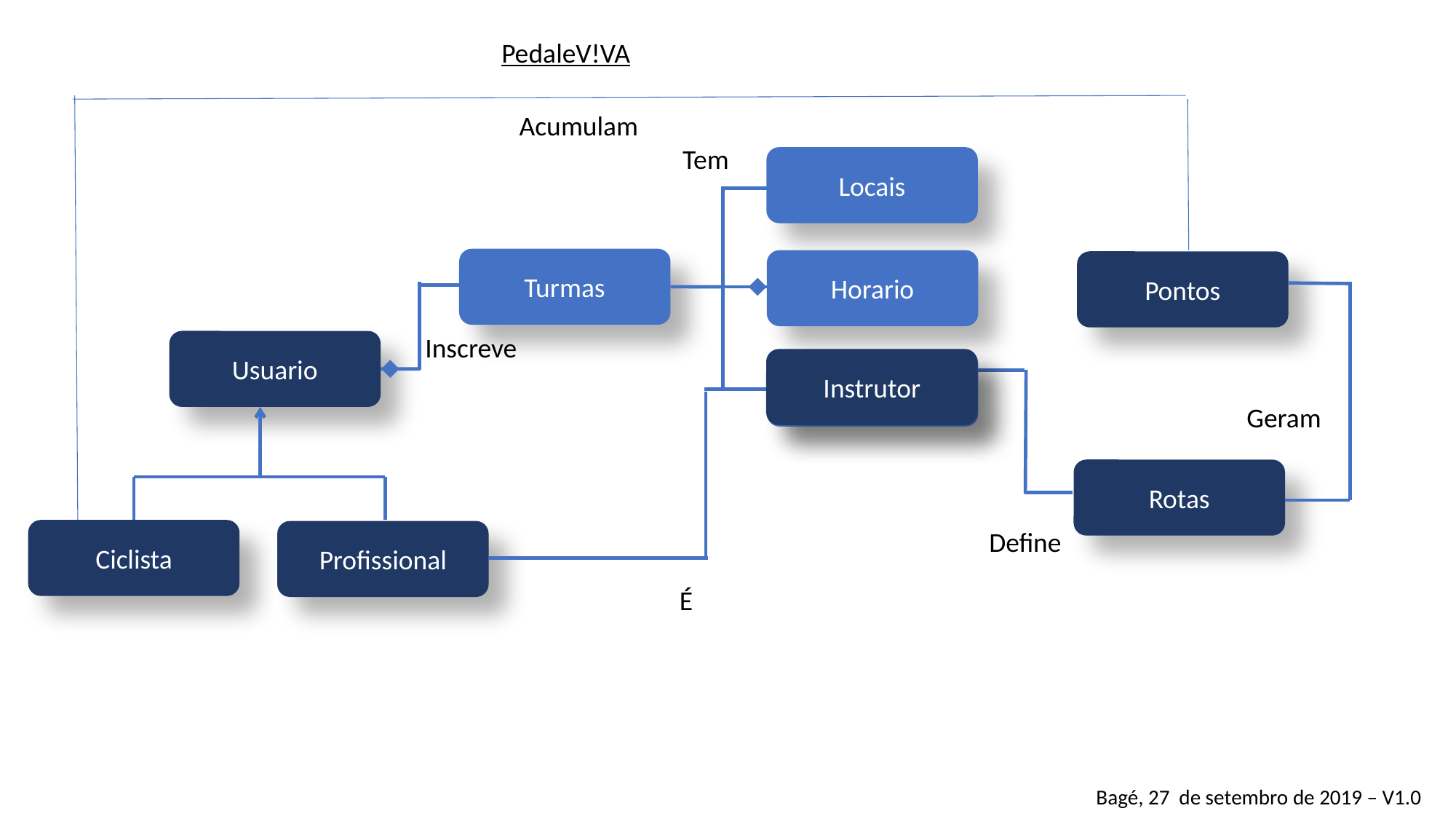

PedaleV!VA
Acumulam
Tem
Locais
Turmas
Horario
Pontos

Inscreve
Usuario
Instrutor
Instrutor

Geram
Rotas
Define
Ciclista
Profissional
É

Bagé, 27  de setembro de 2019 – V1.0